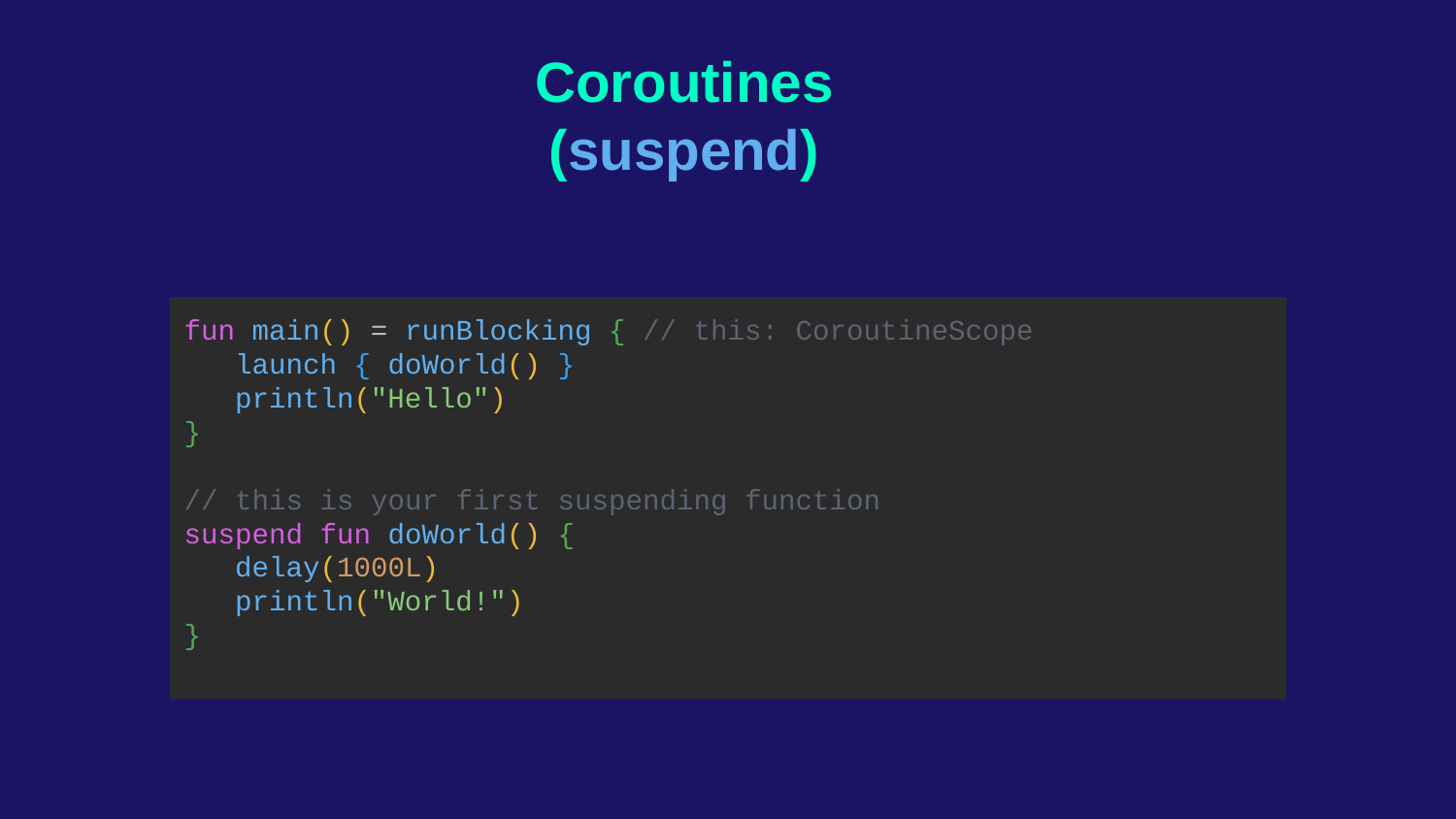

Coroutines
(suspend)
fun main() = runBlocking { // this: CoroutineScope
   launch { doWorld() }
   println("Hello")
}

// this is your first suspending function
suspend fun doWorld() {
   delay(1000L)
   println("World!")
}